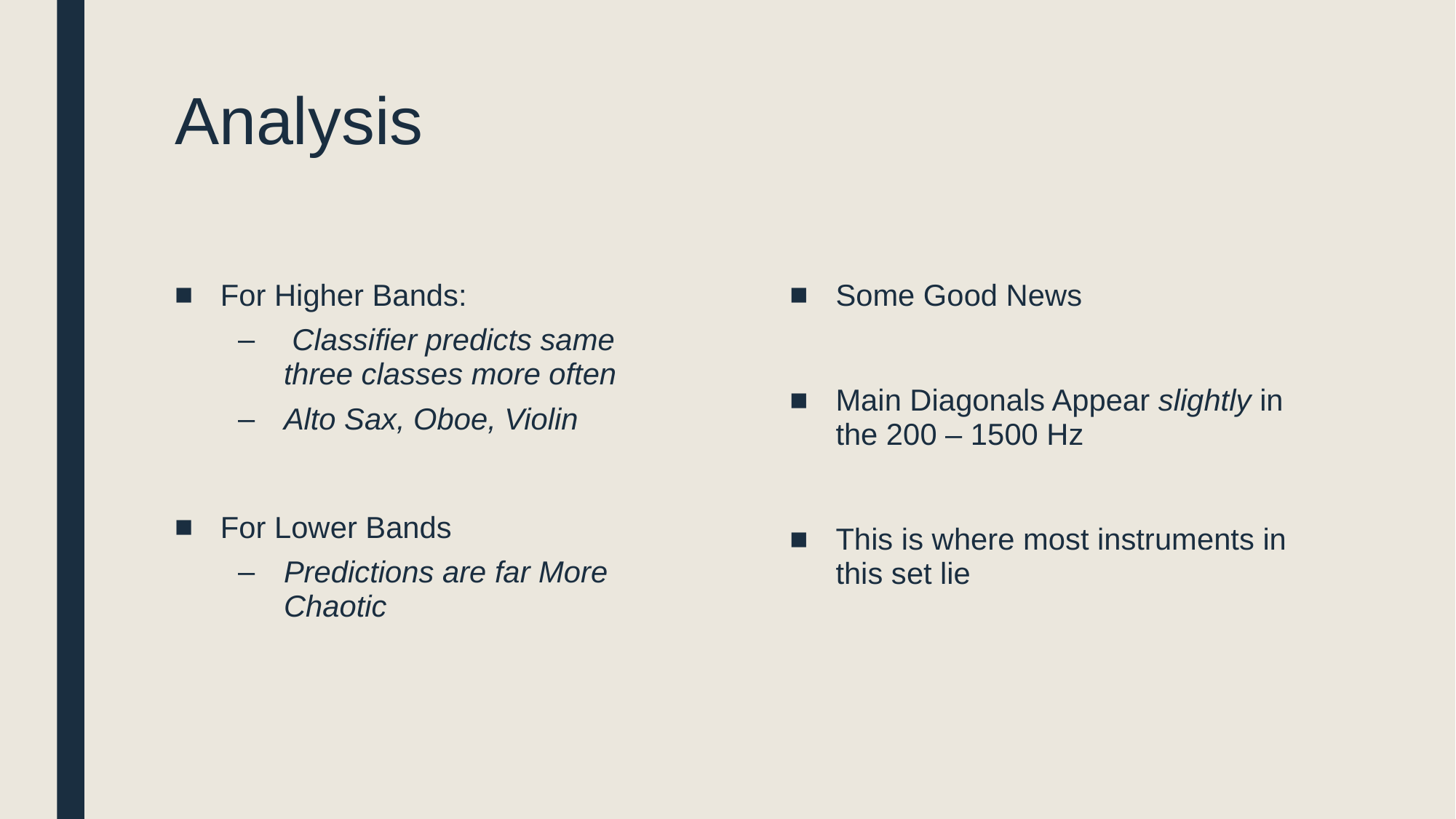

# Analysis
For Higher Bands:
 Classifier predicts same three classes more often
Alto Sax, Oboe, Violin

For Lower Bands
Predictions are far More Chaotic
Some Good News

Main Diagonals Appear slightly in the 200 – 1500 Hz

This is where most instruments in this set lie